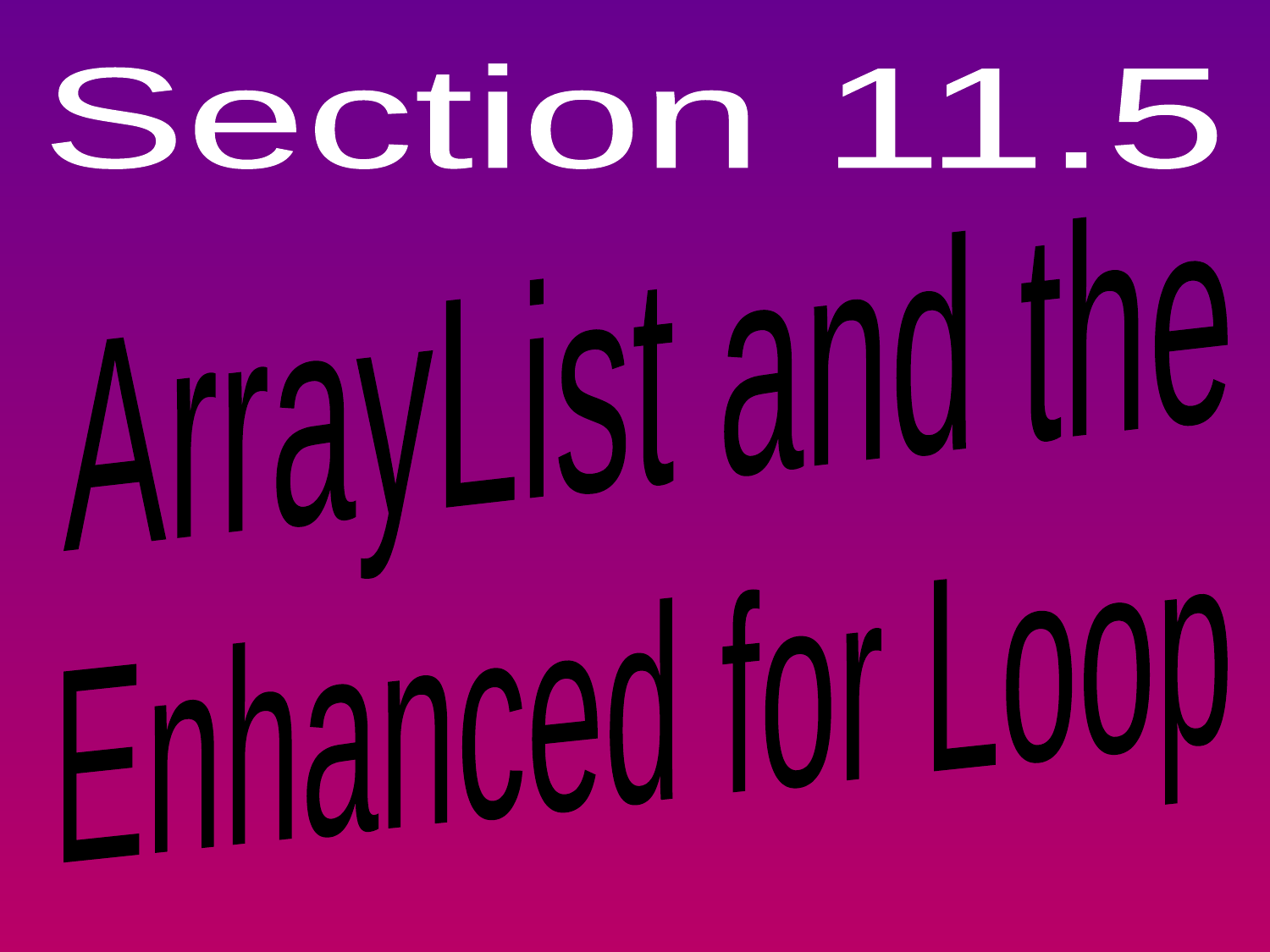

Section 11.5
ArrayList and the
Enhanced for Loop